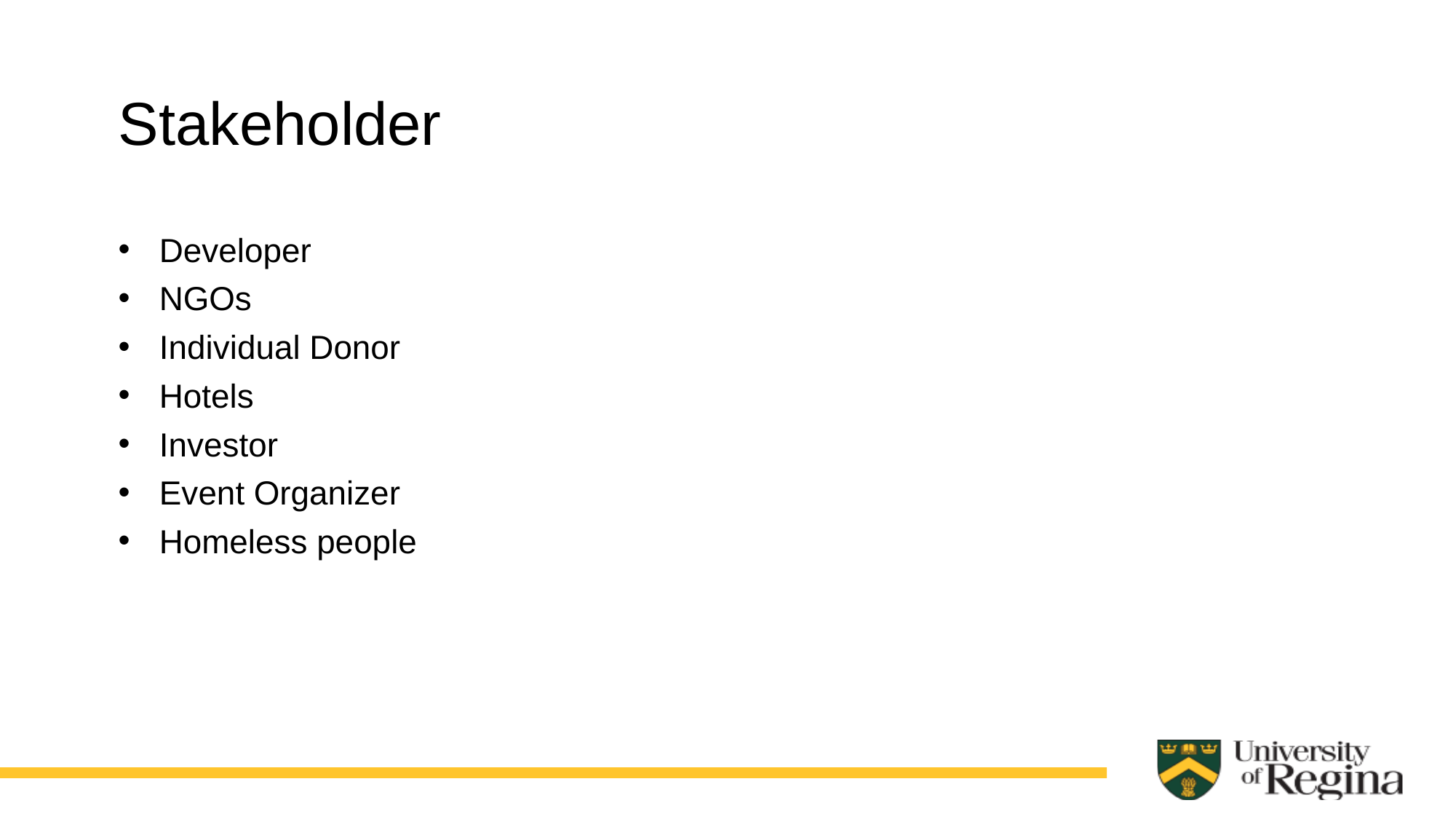

Stakeholder
Developer
NGOs
Individual Donor
Hotels
Investor
Event Organizer
Homeless people